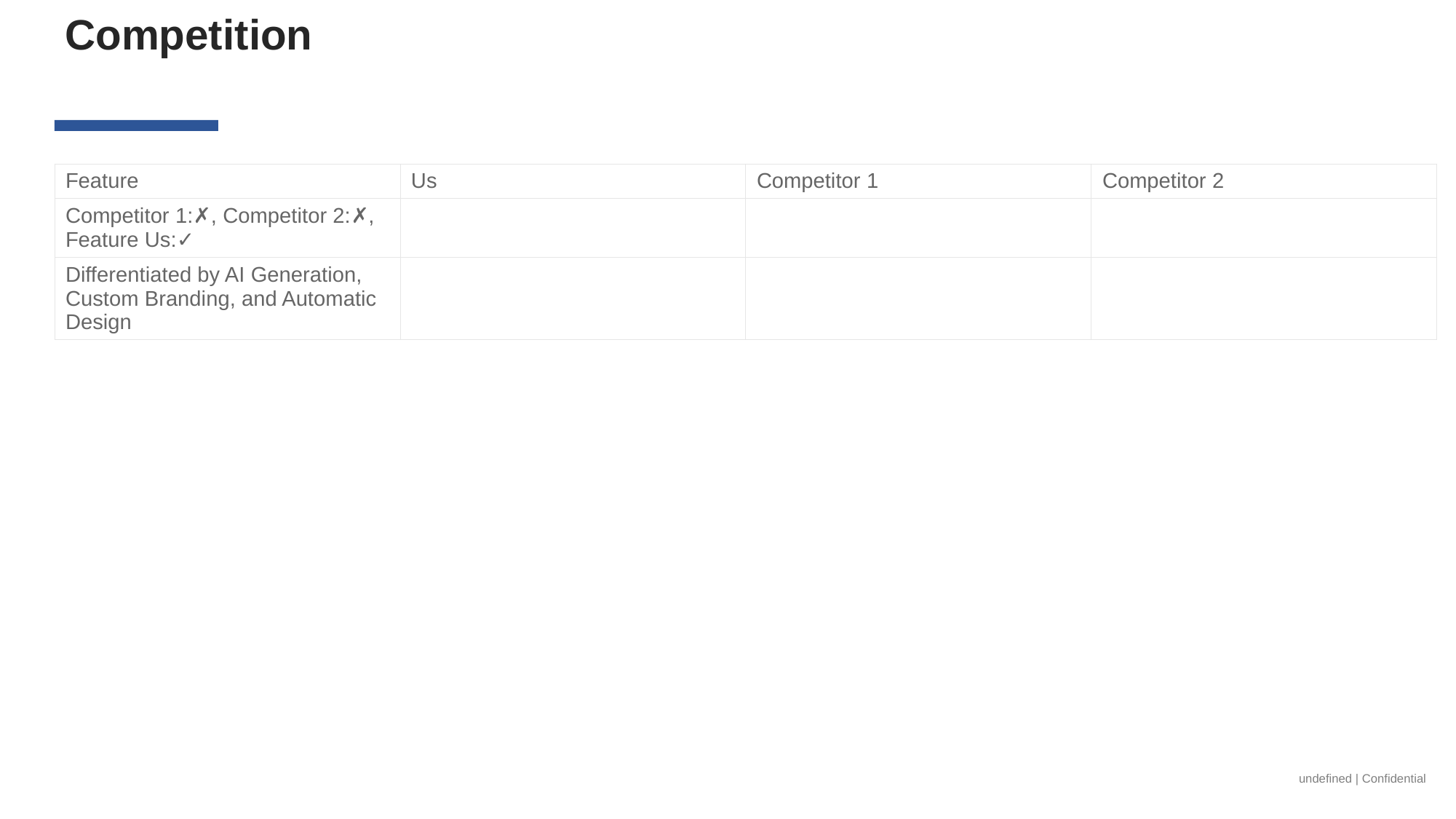

Competition

| Feature | Us | Competitor 1 | Competitor 2 |
| --- | --- | --- | --- |
| Competitor 1:✗, Competitor 2:✗, Feature Us:✓ |  |  |  |
| Differentiated by AI Generation, Custom Branding, and Automatic Design |  |  |  |
undefined | Confidential